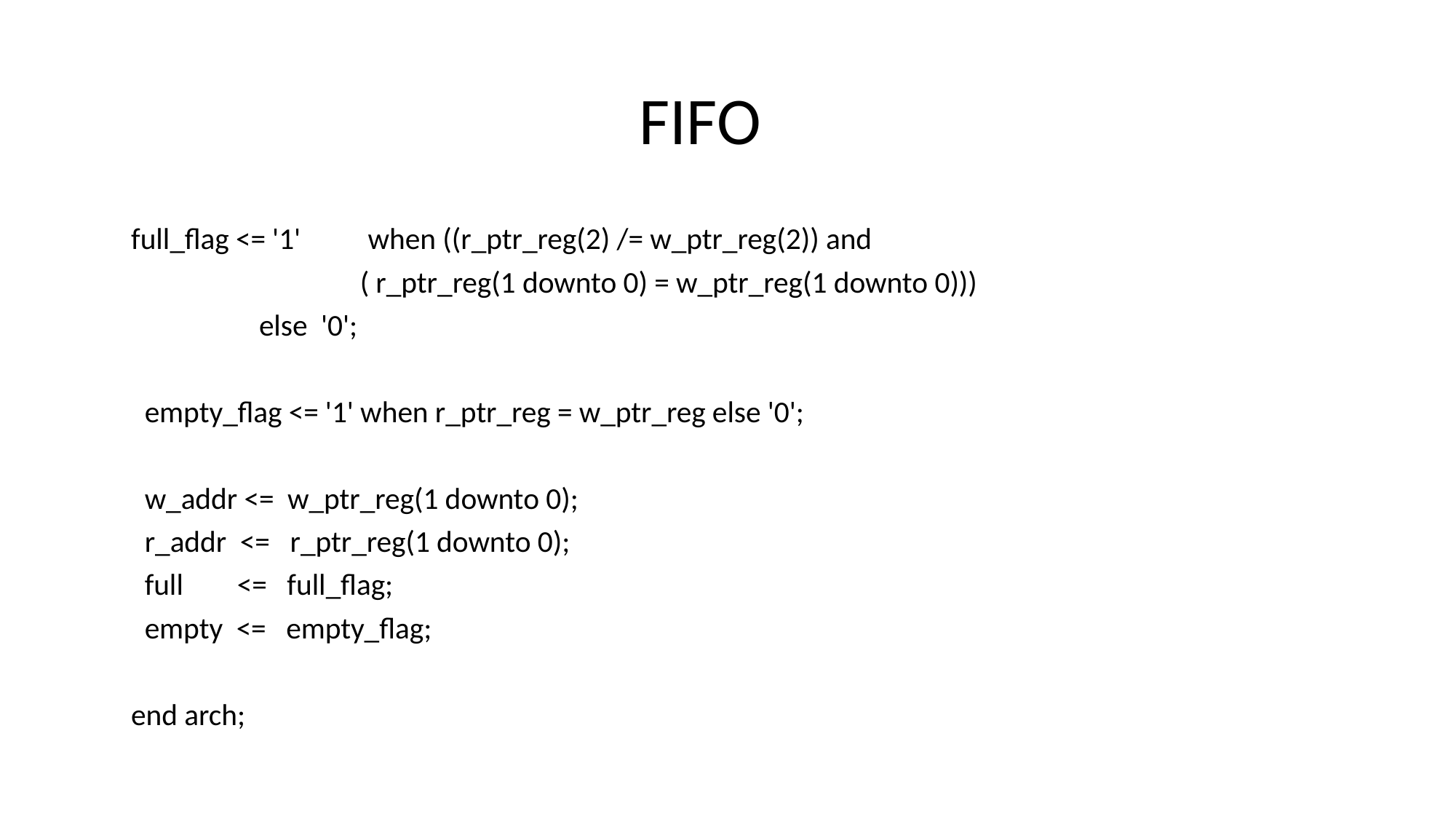

# FIFO
   full_flag <= '1'          when ((r_ptr_reg(2) /= w_ptr_reg(2)) and
                                     ( r_ptr_reg(1 downto 0) = w_ptr_reg(1 downto 0)))
                      else  '0';

     empty_flag <= '1' when r_ptr_reg = w_ptr_reg else '0';

     w_addr <=  w_ptr_reg(1 downto 0);
     r_addr  <=   r_ptr_reg(1 downto 0);
     full        <=   full_flag;
     empty  <=   empty_flag;

   end arch;